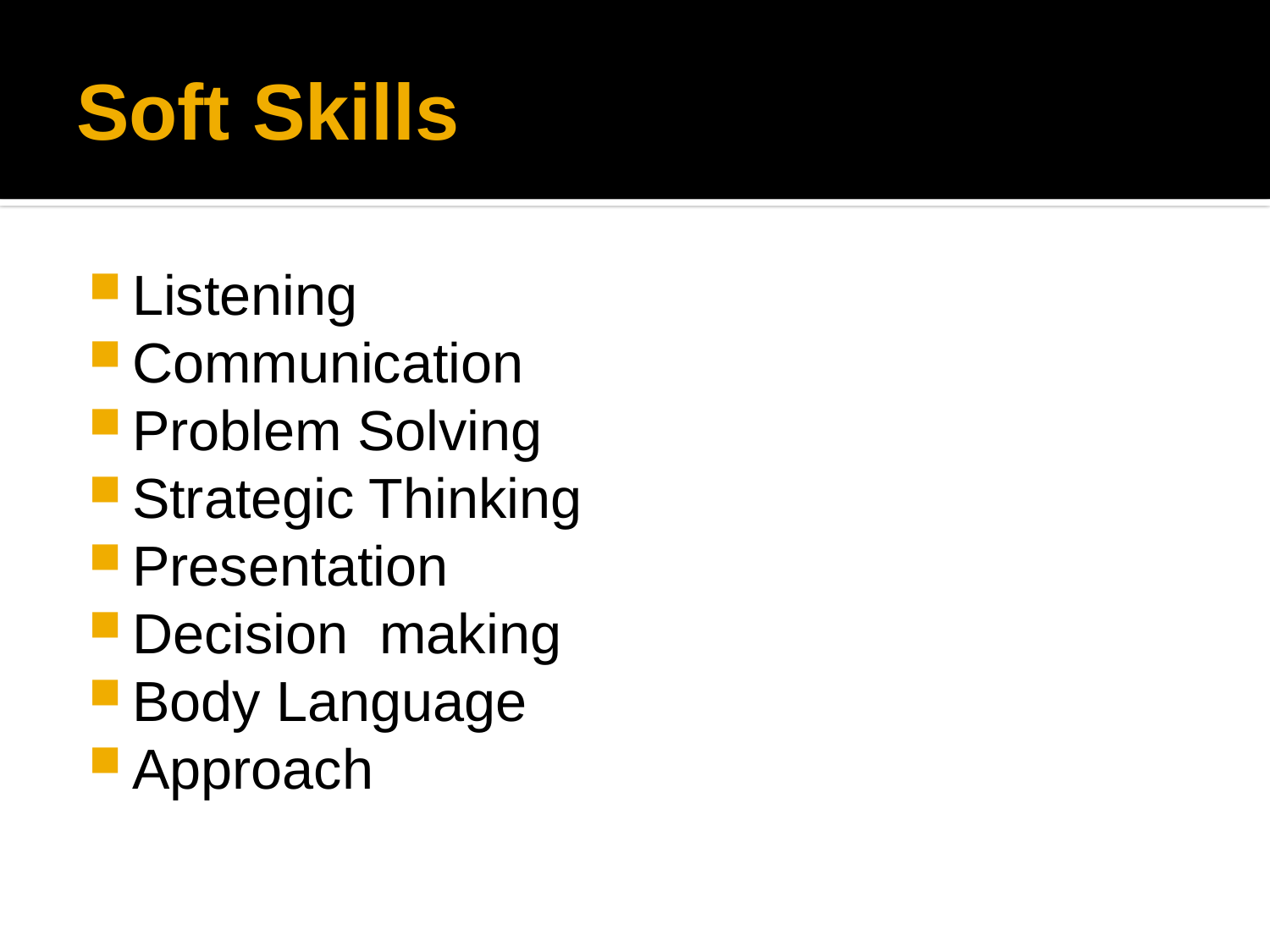

# Soft Skills
Listening
Communication
Problem Solving
Strategic Thinking
Presentation
Decision  making
Body Language
Approach